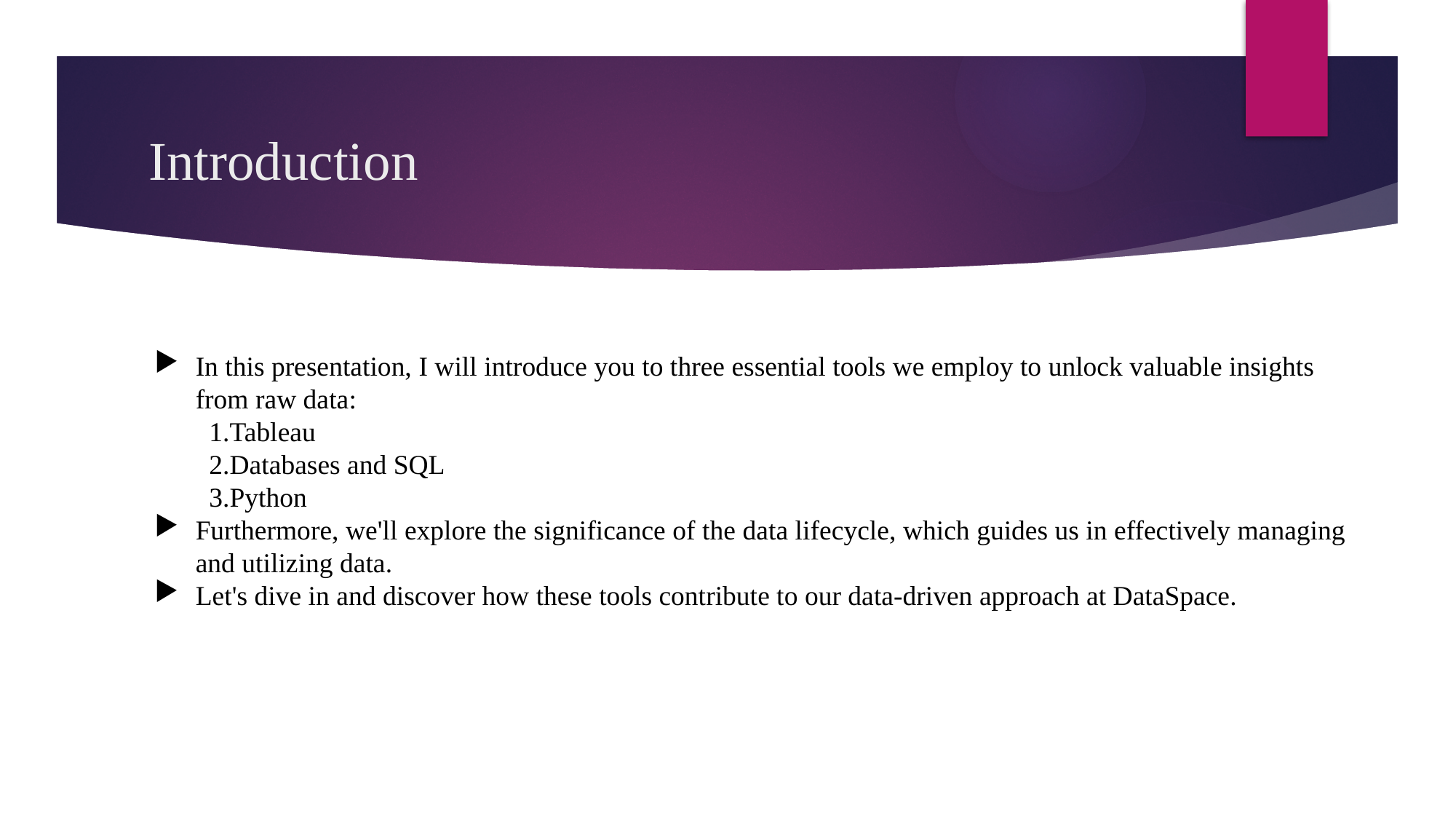

# Introduction
In this presentation, I will introduce you to three essential tools we employ to unlock valuable insights from raw data:
Tableau
Databases and SQL
Python
Furthermore, we'll explore the significance of the data lifecycle, which guides us in effectively managing and utilizing data.
Let's dive in and discover how these tools contribute to our data-driven approach at DataSpace.